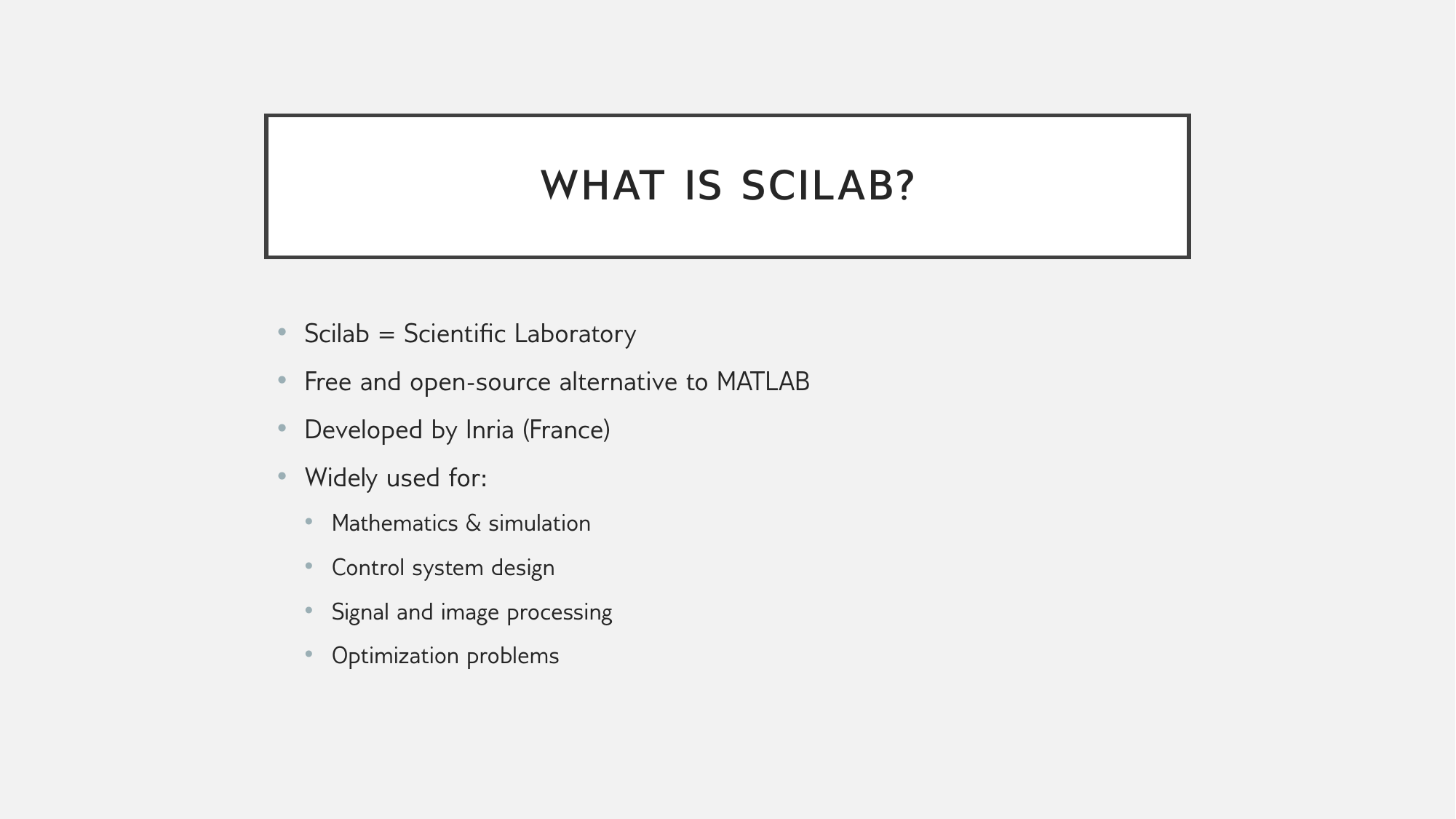

# What is SCILAB?
Scilab = Scientific Laboratory
Free and open-source alternative to MATLAB
Developed by Inria (France)
Widely used for:
Mathematics & simulation
Control system design
Signal and image processing
Optimization problems